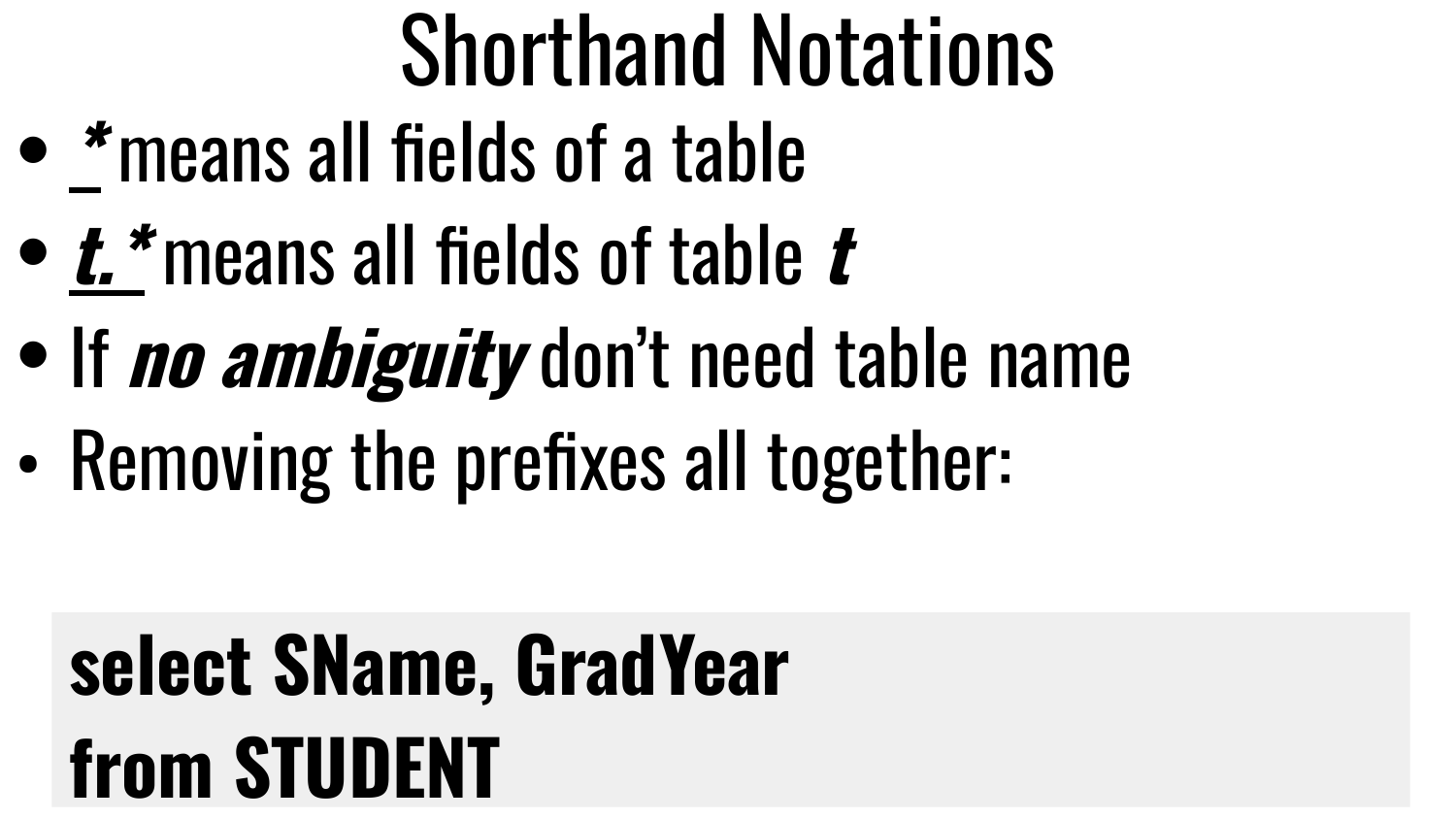

# Shorthand Notations
* means all fields of a table
t.* means all fields of table t
If no ambiguity don’t need table name
Removing the prefixes all together:

	select SName, GradYear
	from STUDENT